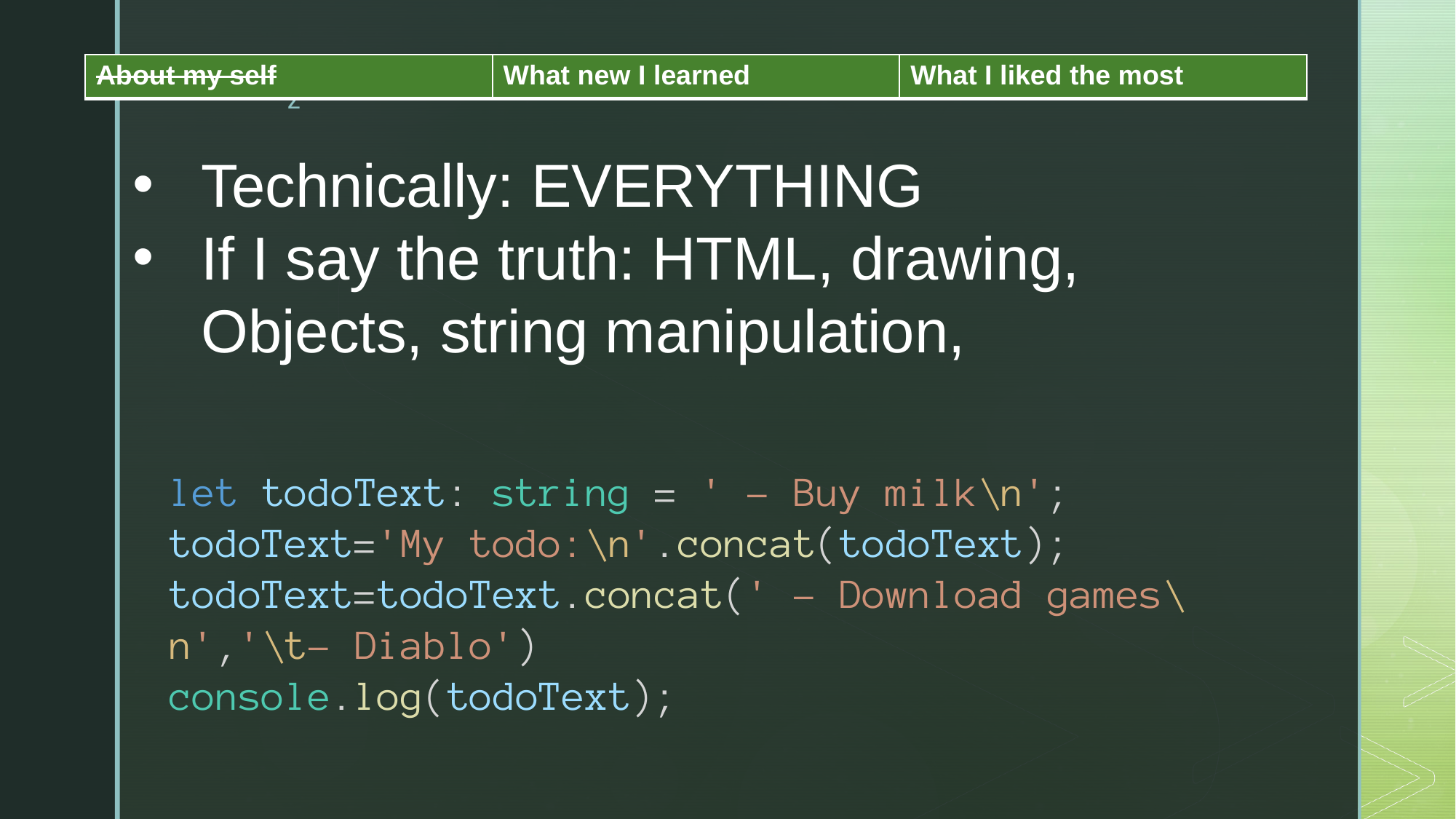

| About my self | What new I learned | What I liked the most |
| --- | --- | --- |
Technically: EVERYTHING
If I say the truth: HTML, drawing, Objects, string manipulation,

let todoText: string = ' - Buy milk\n';
todoText='My todo:\n'.concat(todoText);
todoText=todoText.concat(' - Download games\n','\t- Diablo')
console.log(todoText);